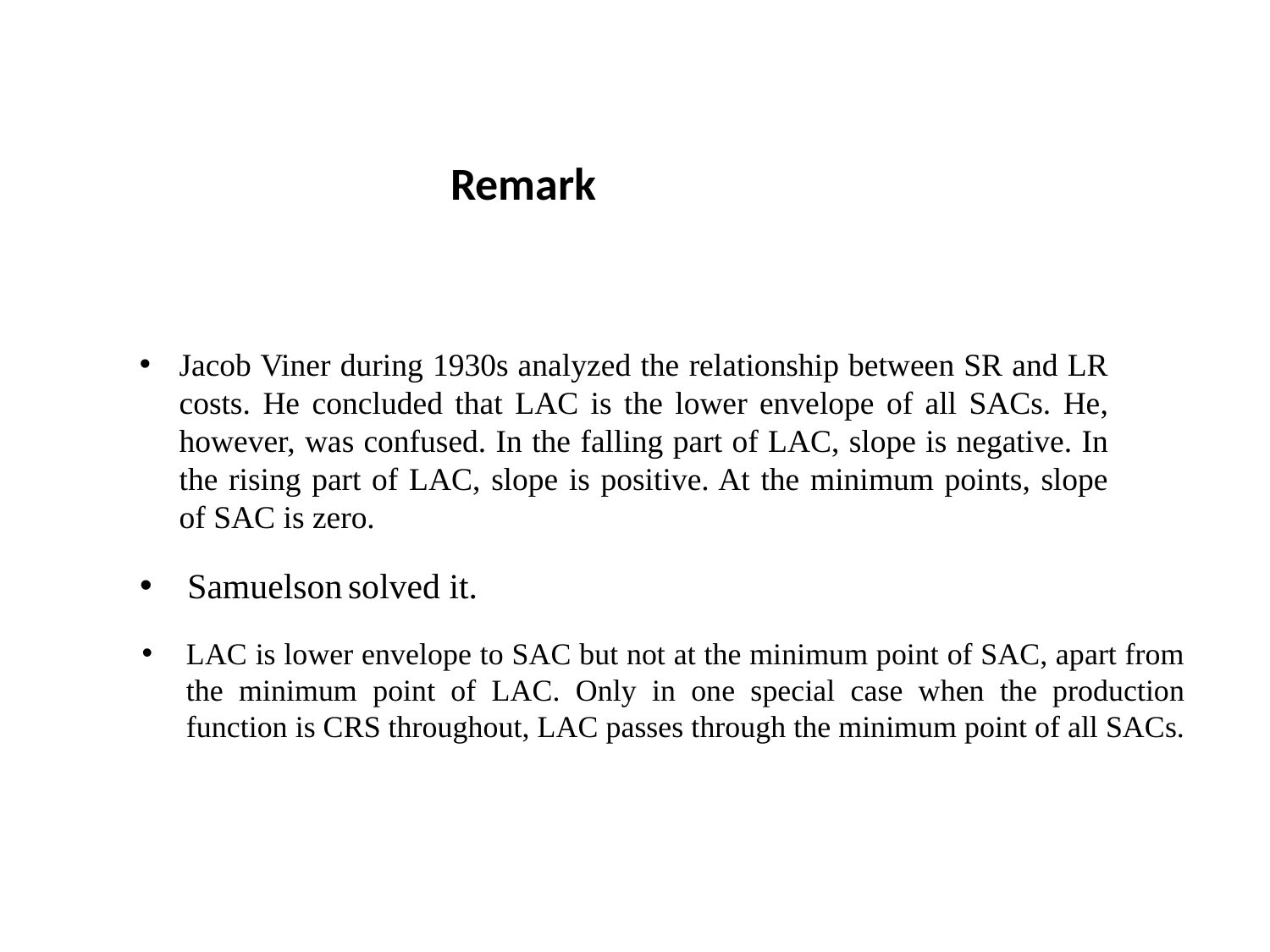

# Remark
Jacob Viner during 1930s analyzed the relationship between SR and LR costs. He concluded that LAC is the lower envelope of all SACs. He, however, was confused. In the falling part of LAC, slope is negative. In the rising part of LAC, slope is positive. At the minimum points, slope of SAC is zero.
Samuelson solved it.
LAC is lower envelope to SAC but not at the minimum point of SAC, apart from the minimum point of LAC. Only in one special case when the production function is CRS throughout, LAC passes through the minimum point of all SACs.